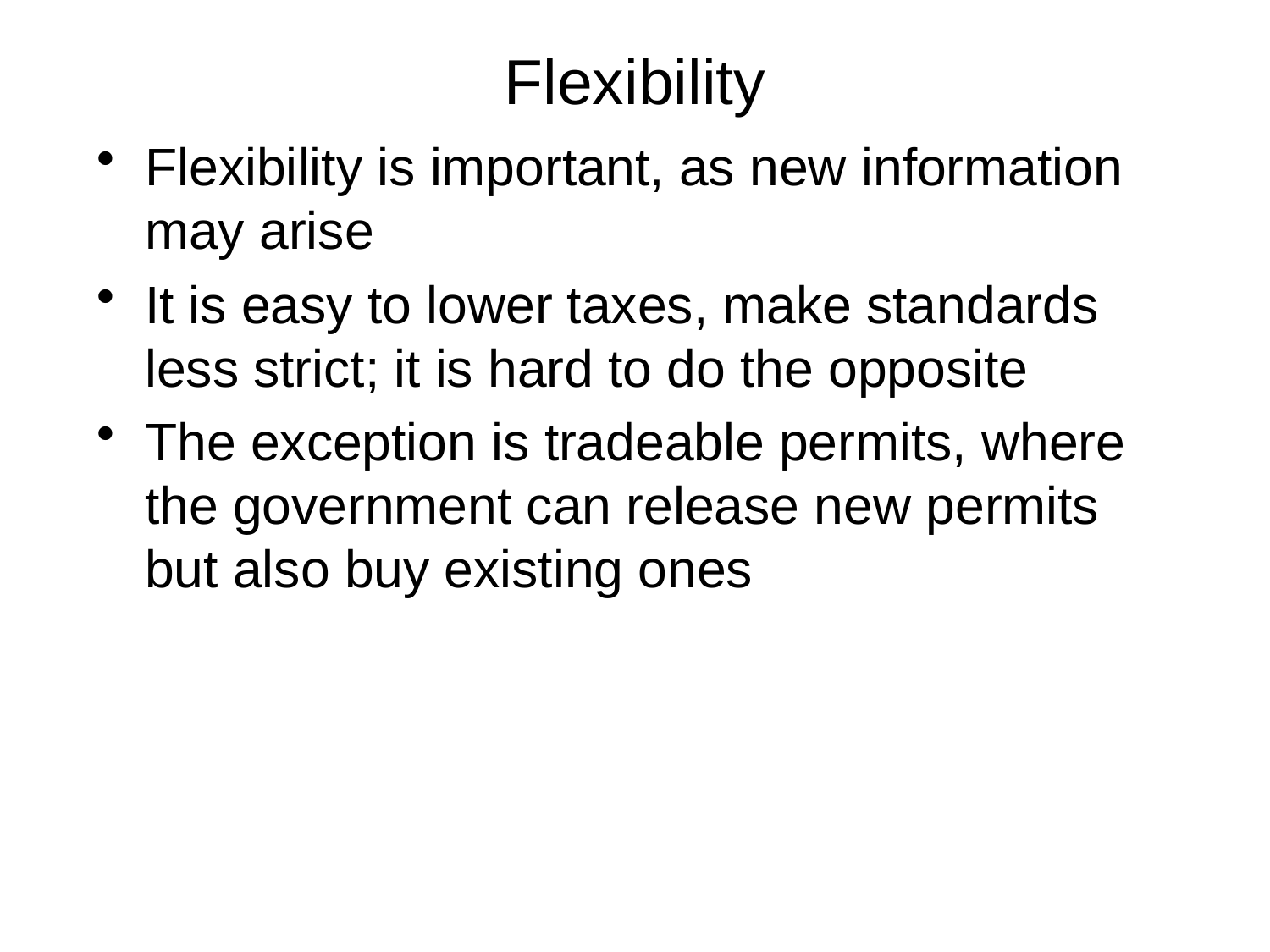

# Flexibility
Flexibility is important, as new information may arise
It is easy to lower taxes, make standards less strict; it is hard to do the opposite
The exception is tradeable permits, where the government can release new permits but also buy existing ones